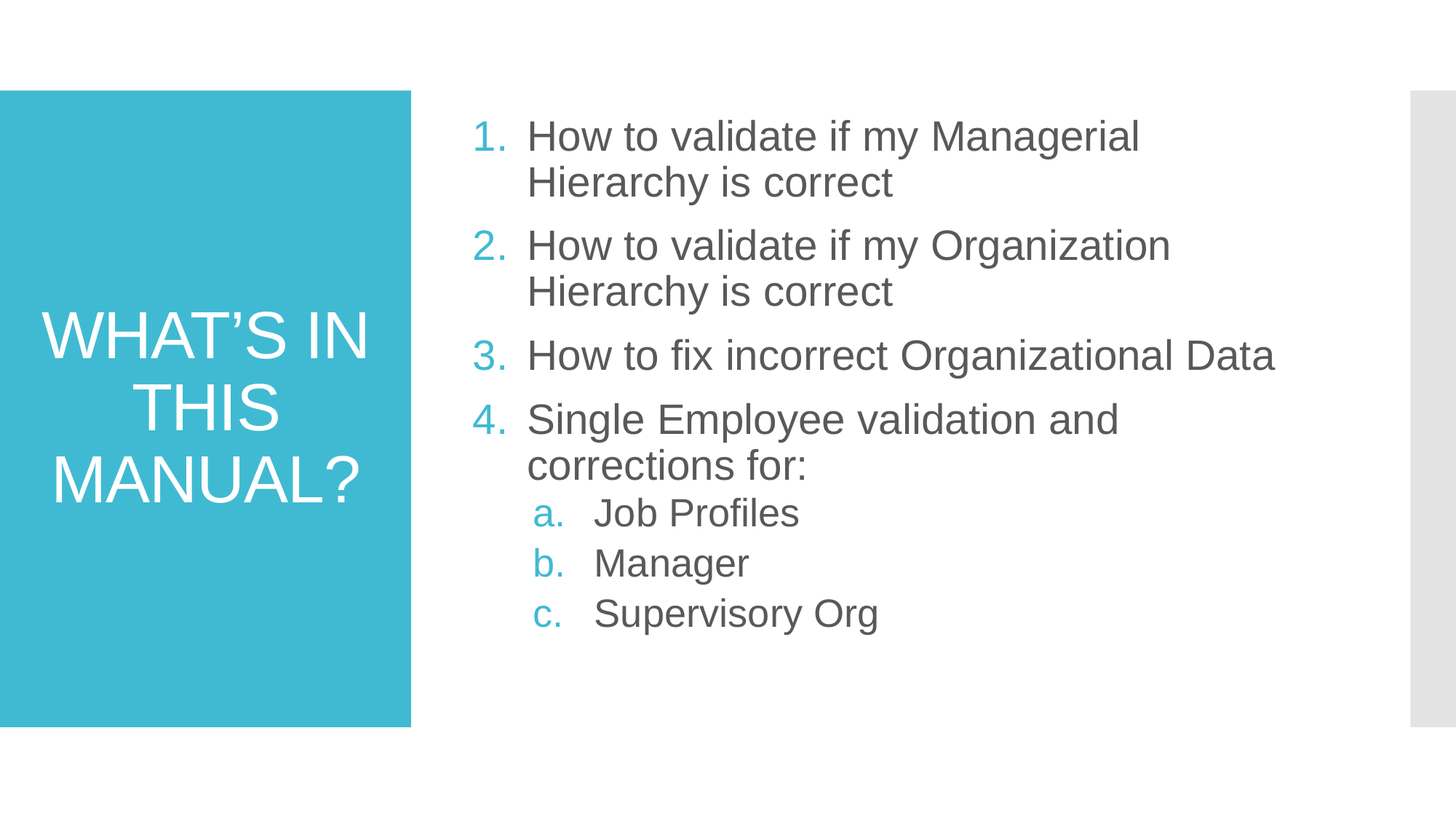

How to validate if my Managerial Hierarchy is correct
How to validate if my Organization Hierarchy is correct
How to fix incorrect Organizational Data
Single Employee validation and corrections for:
Job Profiles
Manager
Supervisory Org

# WHAT’S IN THIS MANUAL?